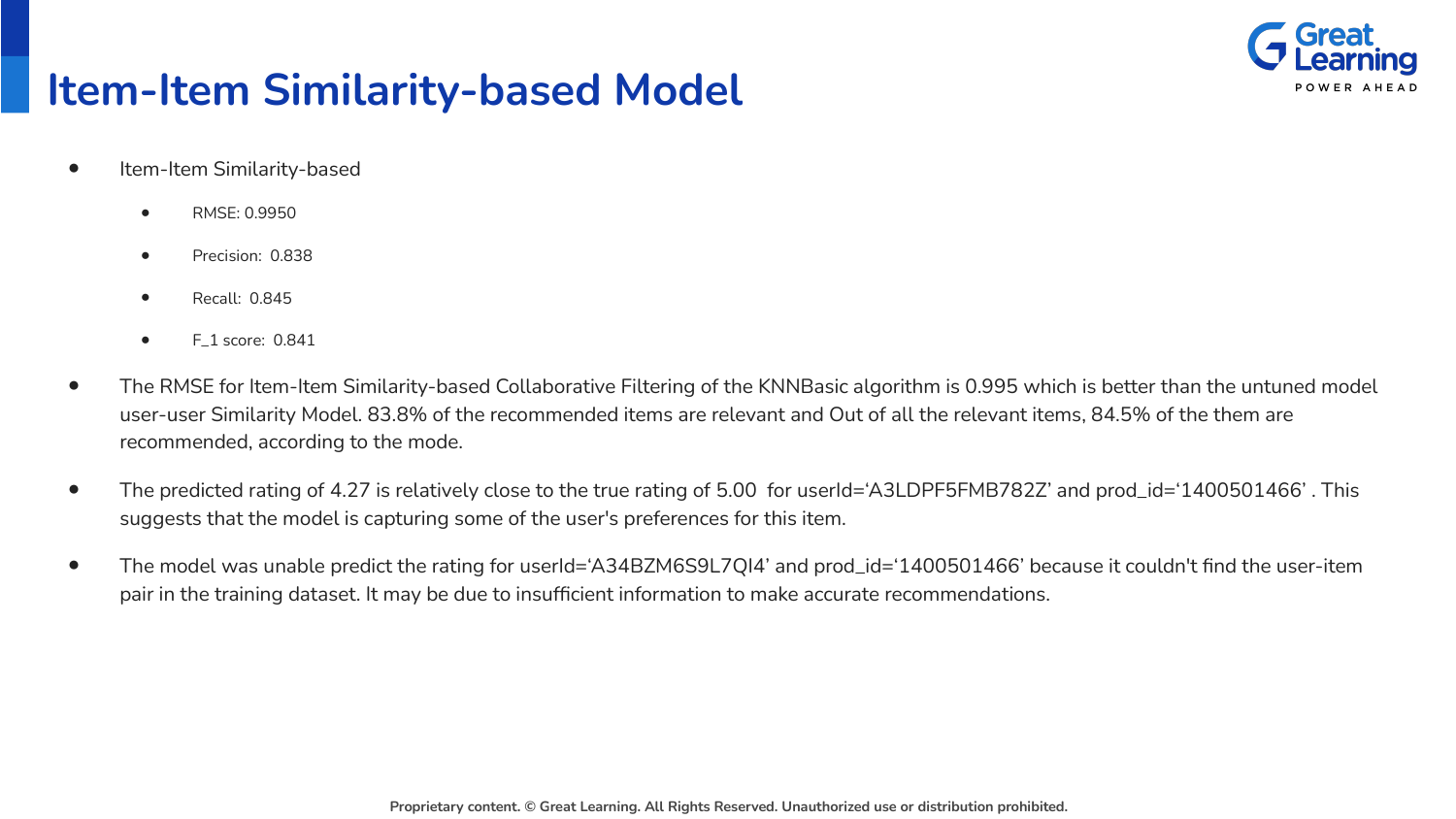

# Item-Item Similarity-based Model
Item-Item Similarity-based
RMSE: 0.9950
Precision:  0.838
Recall:  0.845
F_1 score:  0.841
The RMSE for Item-Item Similarity-based Collaborative Filtering of the KNNBasic algorithm is 0.995 which is better than the untuned model user-user Similarity Model. 83.8% of the recommended items are relevant and Out of all the relevant items, 84.5% of the them are recommended, according to the mode.
The predicted rating of 4.27 is relatively close to the true rating of 5.00  for userId=‘A3LDPF5FMB782Z’ and prod_id=‘1400501466’ . This suggests that the model is capturing some of the user's preferences for this item.
The model was unable predict the rating for userId=‘A34BZM6S9L7QI4’ and prod_id=‘1400501466’ because it couldn't find the user-item pair in the training dataset. It may be due to insufficient information to make accurate recommendations.